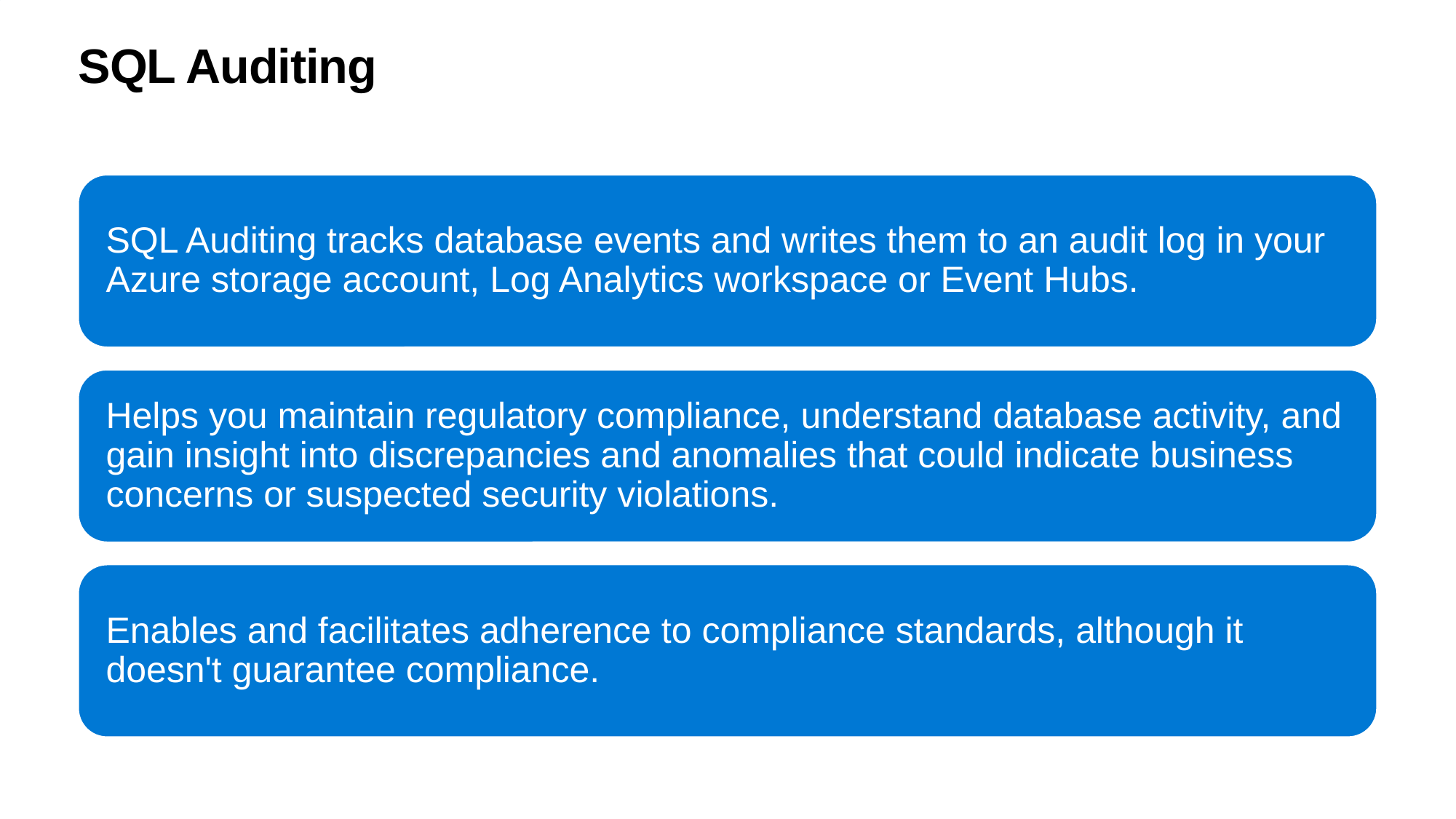

# SQL Auditing
SQL Auditing tracks database events and writes them to an audit log in your Azure storage account, Log Analytics workspace or Event Hubs.
Helps you maintain regulatory compliance, understand database activity, and gain insight into discrepancies and anomalies that could indicate business concerns or suspected security violations.
Enables and facilitates adherence to compliance standards, although it doesn't guarantee compliance.